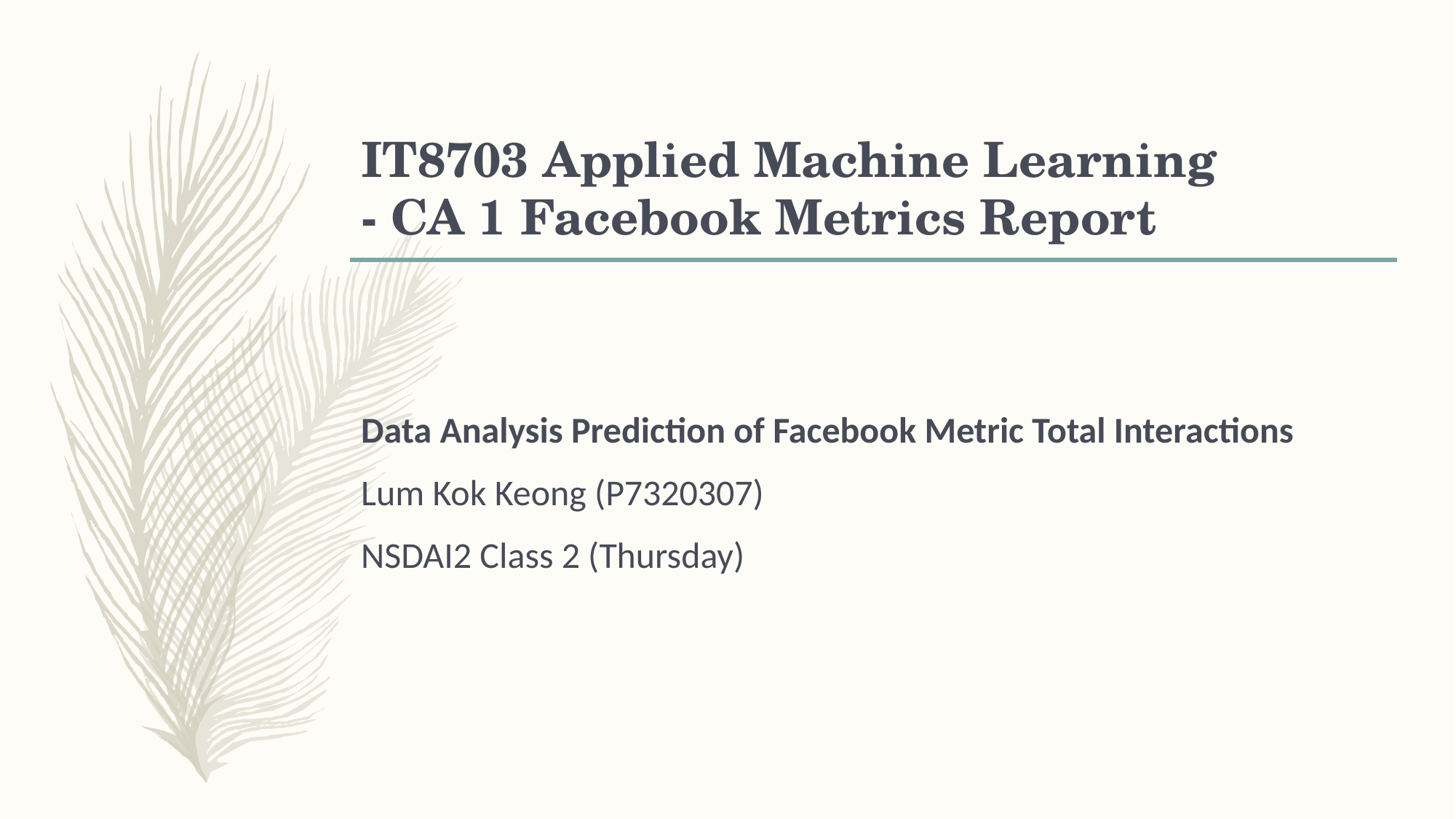

# IT8703 Applied Machine Learning - CA 1 Facebook Metrics Report

Data Analysis Prediction of Facebook Metric Total Interactions
Lum Kok Keong (P7320307)
NSDAI2 Class 2 (Thursday)